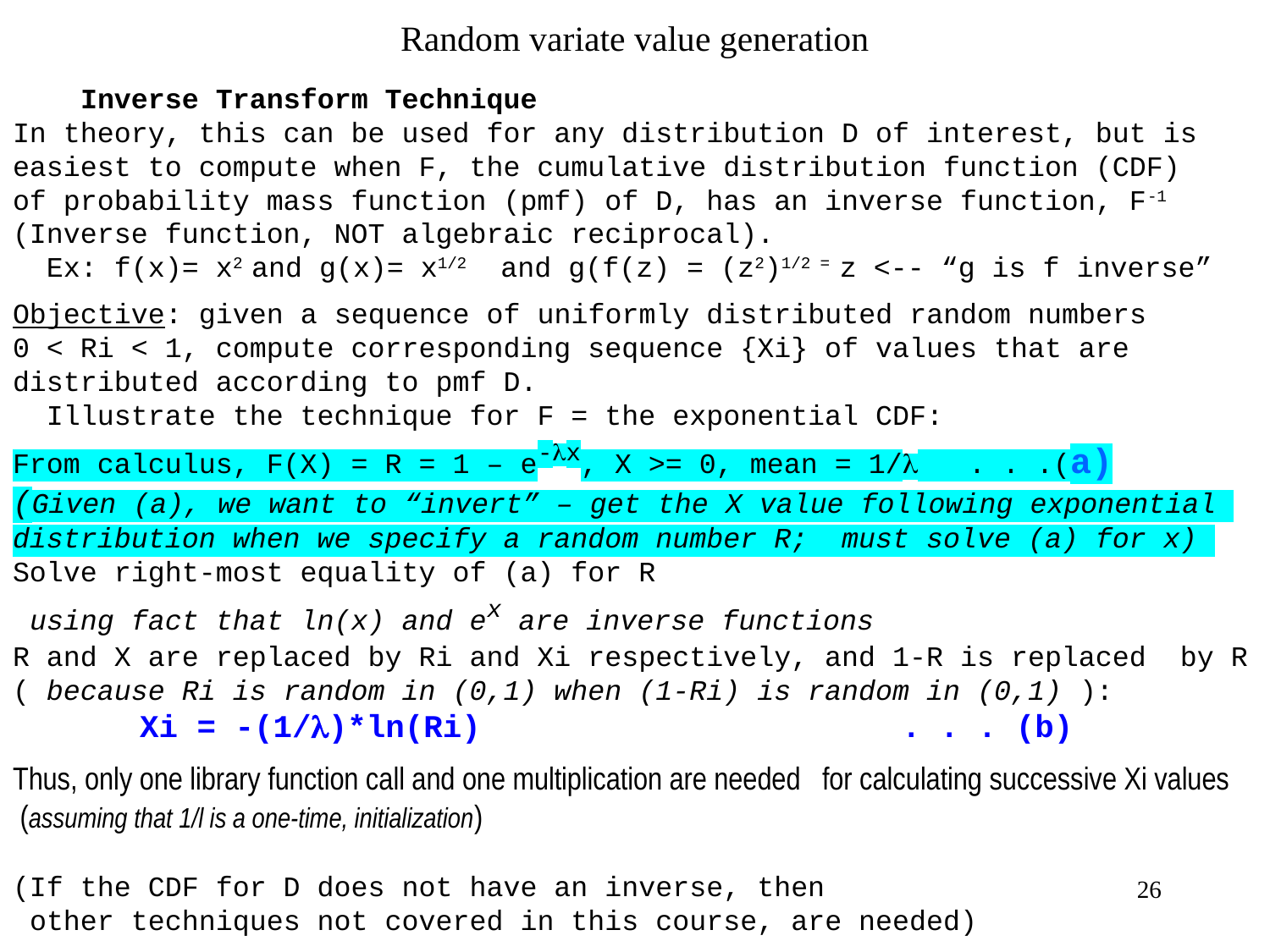

# Random variate value generation
    Inverse Transform Technique
In theory, this can be used for any distribution D of interest, but is
easiest to compute when F, the cumulative distribution function (CDF)
of probability mass function (pmf) of D, has an inverse function, F-1
(Inverse function, NOT algebraic reciprocal).
  Ex: f(x)= x2 and g(x)= x1/2  and g(f(z) = (z2)1/2 = z <-- “g is f inverse”

Objective: given a sequence of uniformly distributed random numbers
0 < Ri < 1, compute corresponding sequence {Xi} of values that are
distributed according to pmf D.
  Illustrate the technique for F = the exponential CDF:
From calculus, F(X) = R = 1 – e-λx, X >= 0, mean = 1/λ   . . .(a)
(Given (a), we want to “invert” – get the X value following exponential  distribution when we specify a random number R;  must solve (a) for x)
Solve right-most equality of (a) for R
 using fact that ln(x) and ex are inverse functions
R and X are replaced by Ri and Xi respectively, and 1-R is replaced  by R ( because Ri is random in (0,1) when (1-Ri) is random in (0,1) ):
	Xi = -(1/λ)*ln(Ri)				. . . (b)

Thus, only one library function call and one multiplication are needed   for calculating successive Xi values
 (assuming that 1/l is a one-time, initialization)

(If the CDF for D does not have an inverse, then
 other techniques not covered in this course, are needed)
26